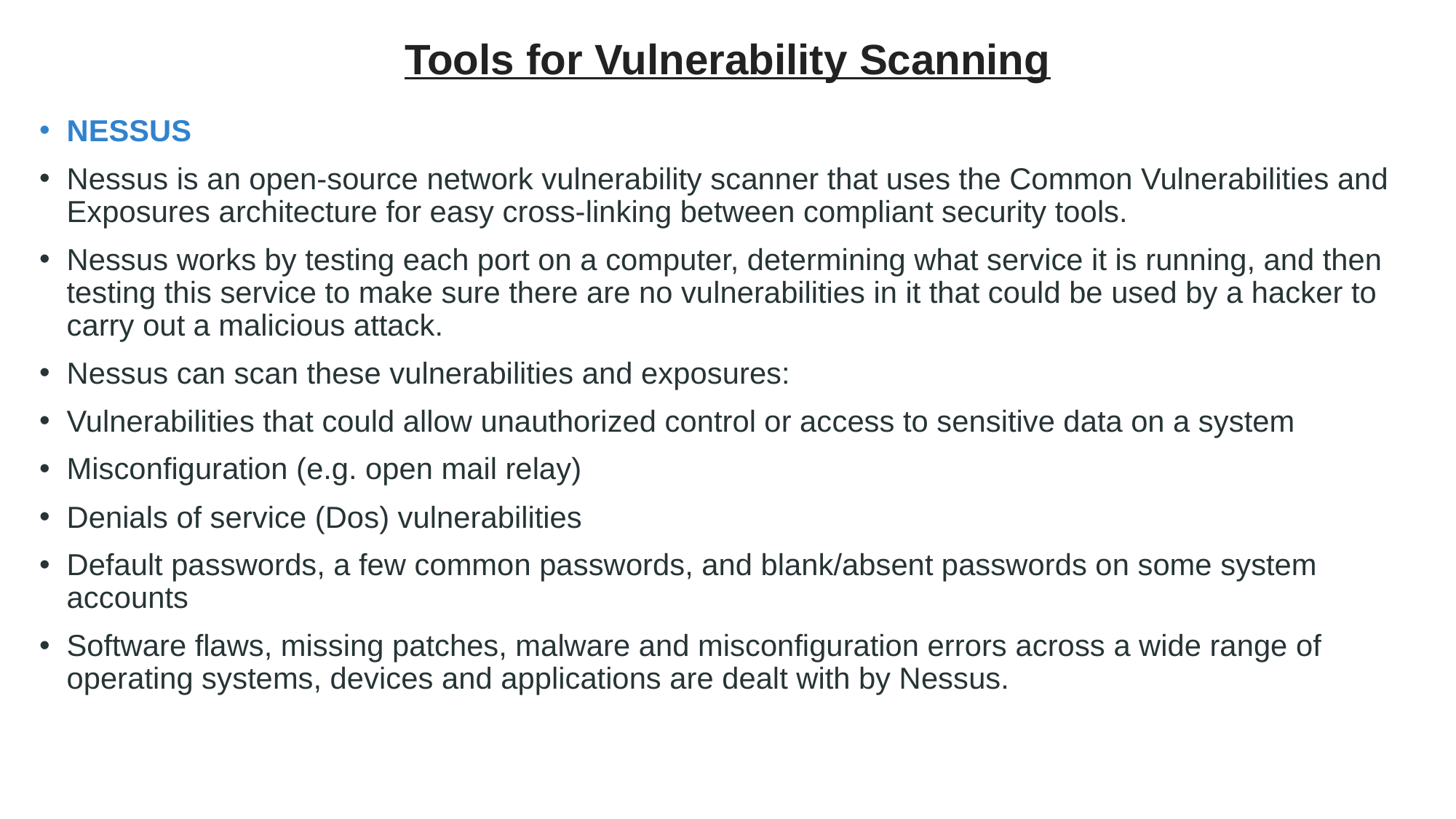

# Tools for Vulnerability Scanning
NESSUS
Nessus is an open-source network vulnerability scanner that uses the Common Vulnerabilities and Exposures architecture for easy cross-linking between compliant security tools.
Nessus works by testing each port on a computer, determining what service it is running, and then testing this service to make sure there are no vulnerabilities in it that could be used by a hacker to carry out a malicious attack.
Nessus can scan these vulnerabilities and exposures:
Vulnerabilities that could allow unauthorized control or access to sensitive data on a system
Misconfiguration (e.g. open mail relay)
Denials of service (Dos) vulnerabilities
Default passwords, a few common passwords, and blank/absent passwords on some system accounts
Software flaws, missing patches, malware and misconfiguration errors across a wide range of operating systems, devices and applications are dealt with by Nessus.